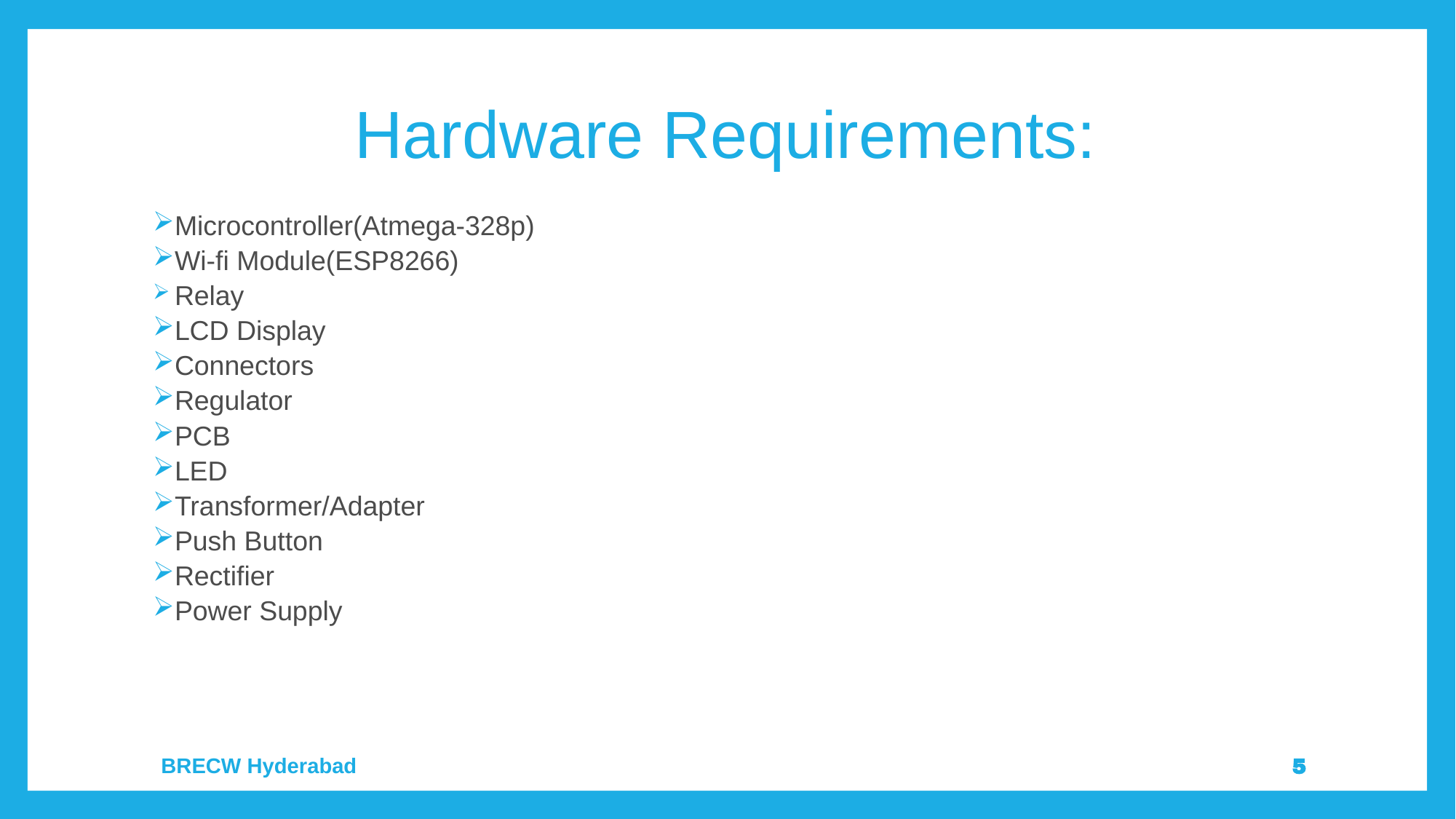

# Hardware Requirements:
Microcontroller(Atmega-328p)
Wi-fi Module(ESP8266)
Relay
LCD Display
Connectors
Regulator
PCB
LED
Transformer/Adapter
Push Button
Rectifier
Power Supply

BRECW Hyderabad
5